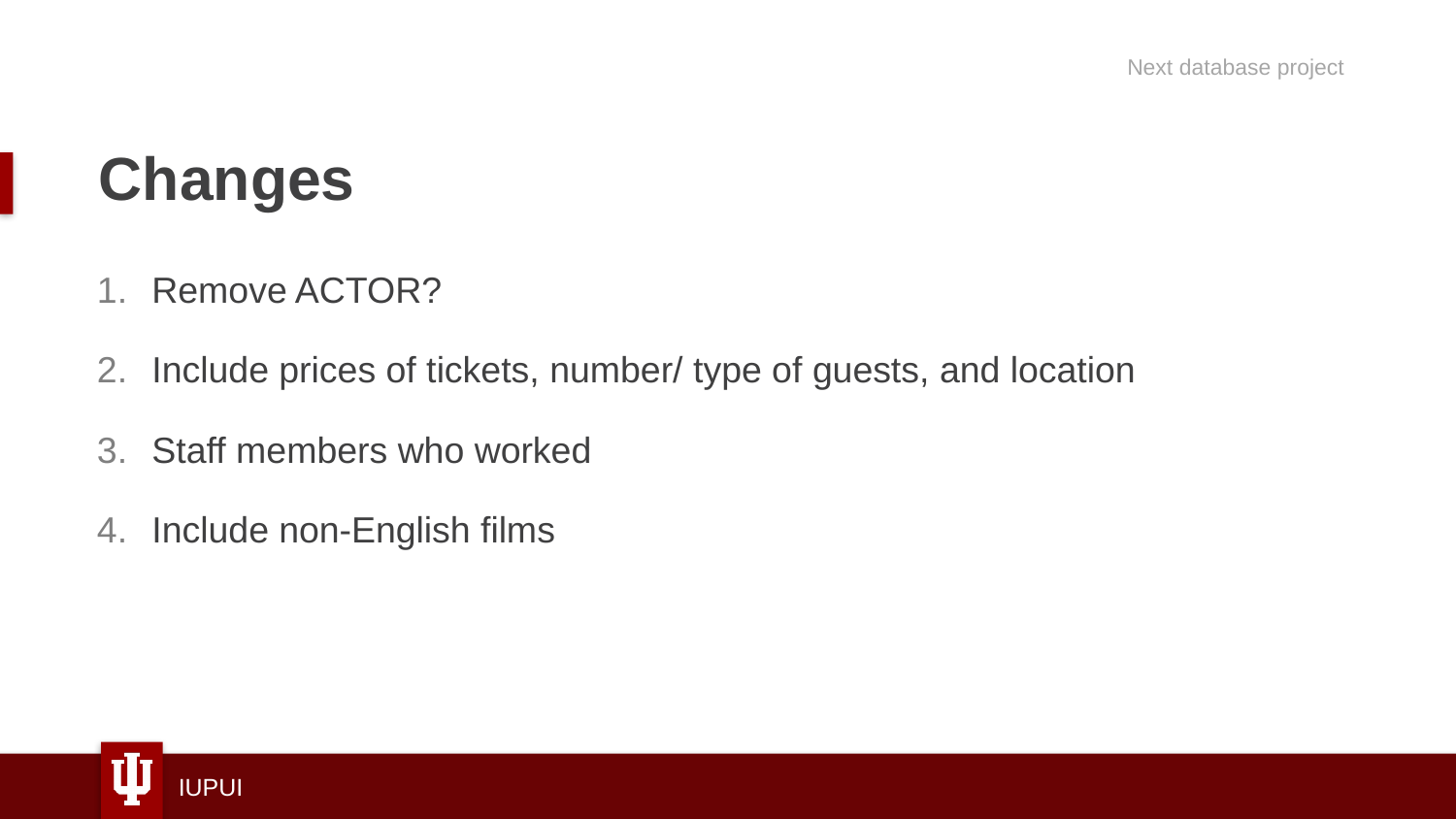

Next database project
# Changes
Remove ACTOR?
Include prices of tickets, number/ type of guests, and location
Staff members who worked
Include non-English films